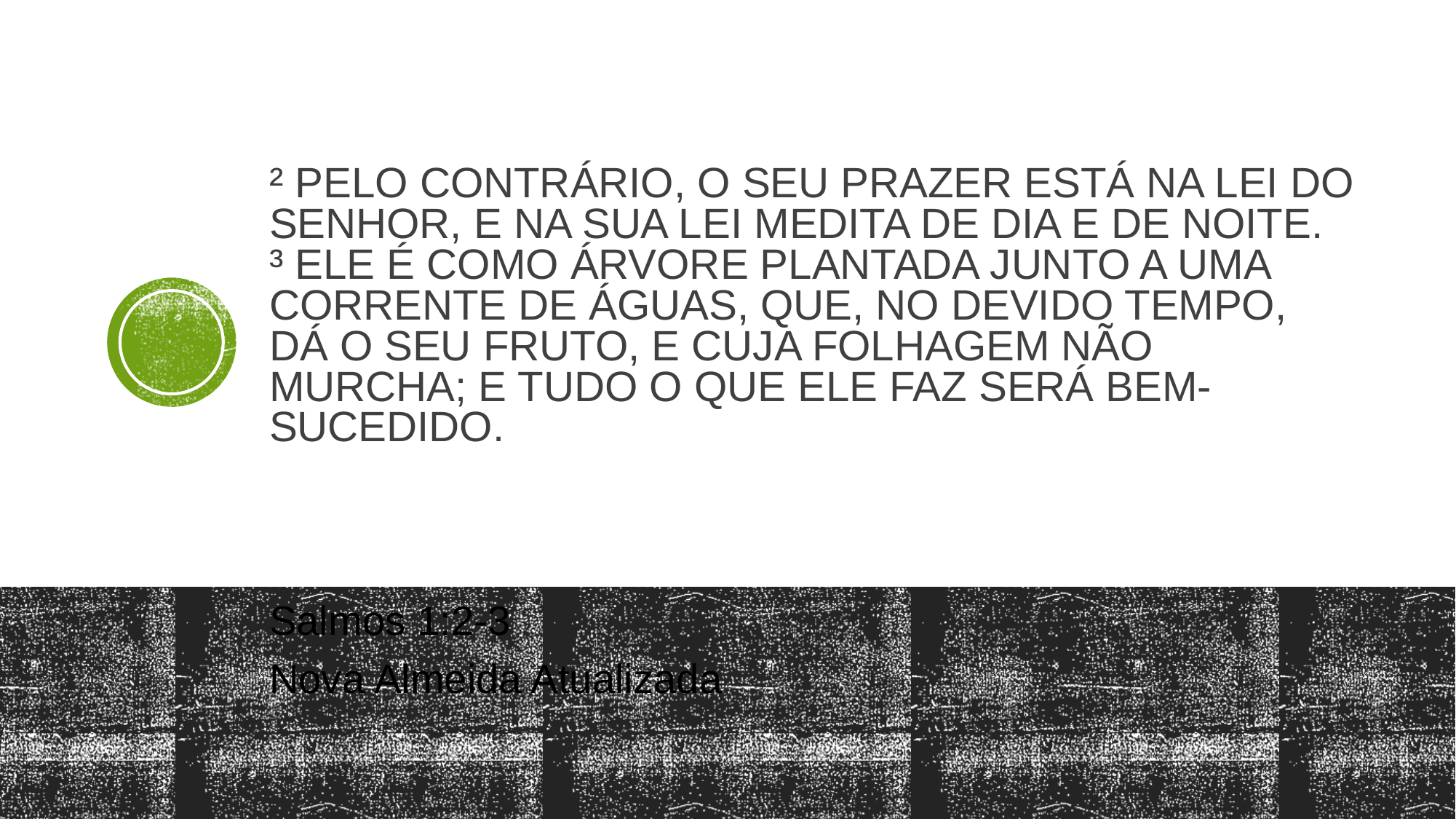

# ² Pelo contrário, o seu prazer está na lei do Senhor, e na sua lei medita de dia e de noite. ³ Ele é como árvore plantada junto a uma corrente de águas, que, no devido tempo, dá o seu fruto, e cuja folhagem não murcha; e tudo o que ele faz será bem-sucedido.
Salmos 1:2-3
Nova Almeida Atualizada